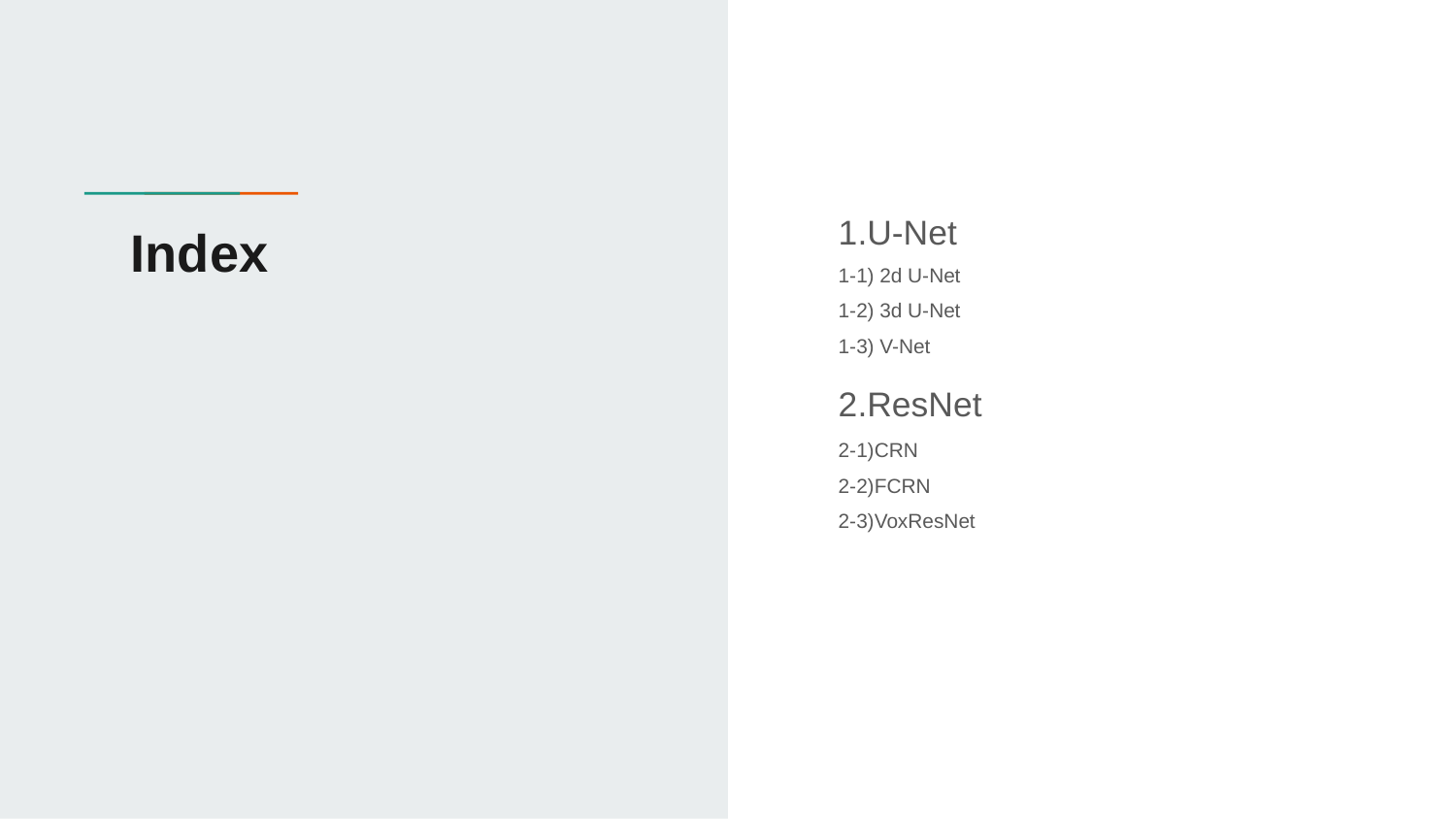

# Index
1.U-Net
1-1) 2d U-Net
1-2) 3d U-Net
1-3) V-Net
2.ResNet
2-1)CRN
2-2)FCRN
2-3)VoxResNet